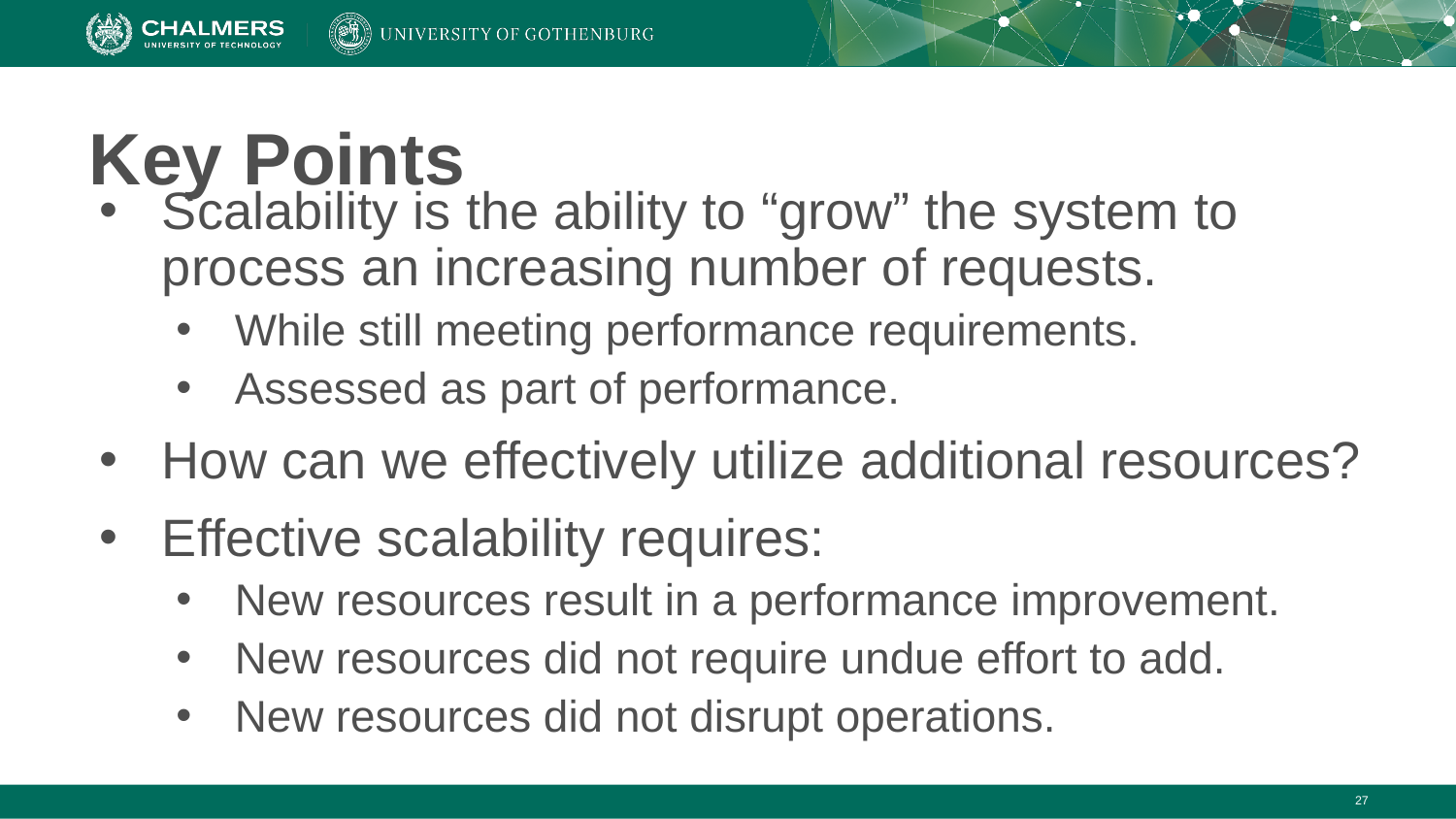

# Key Points
Scalability is the ability to “grow” the system to process an increasing number of requests.
While still meeting performance requirements.
Assessed as part of performance.
How can we effectively utilize additional resources?
Effective scalability requires:
New resources result in a performance improvement.
New resources did not require undue effort to add.
New resources did not disrupt operations.

27